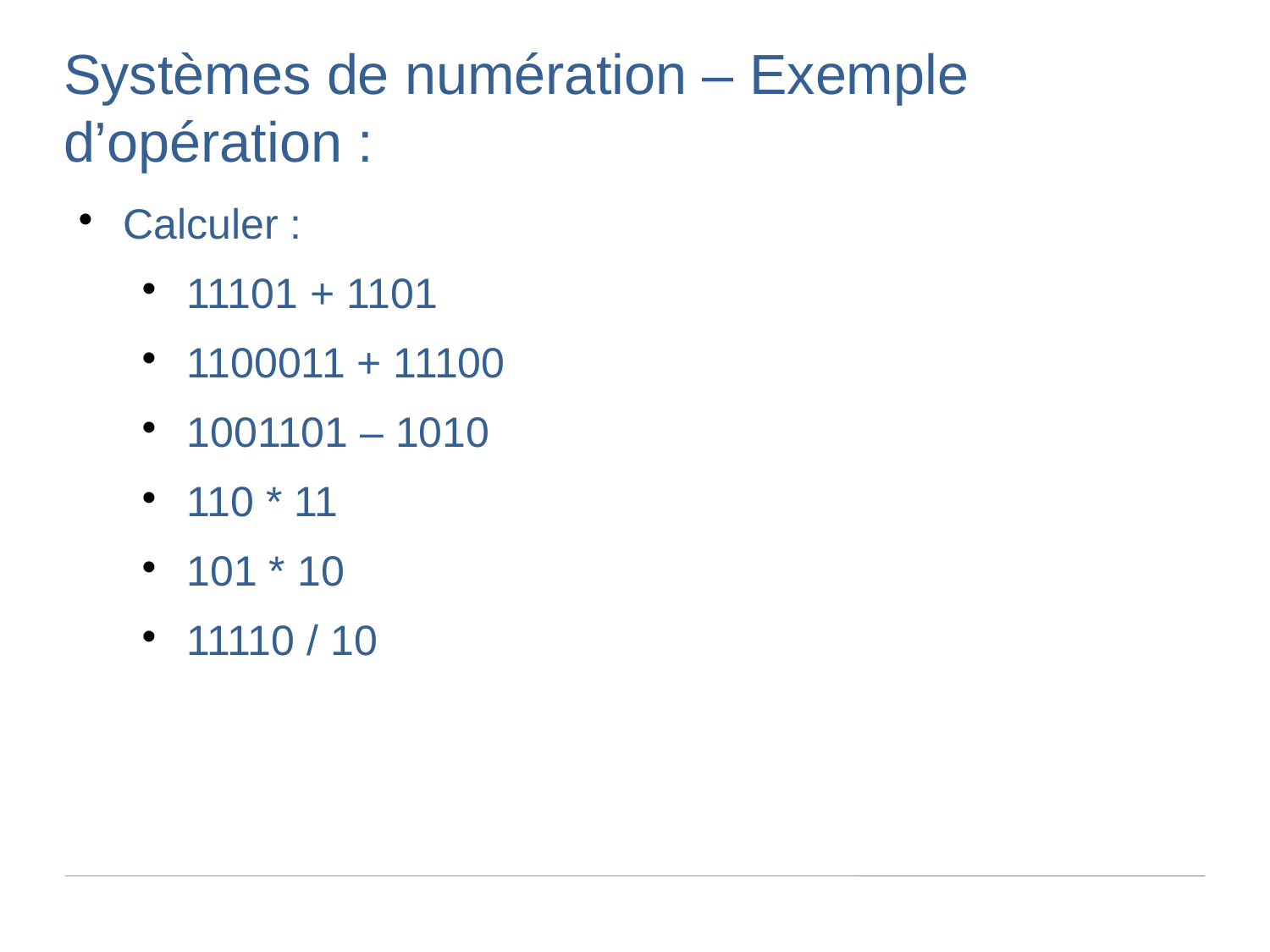

Systèmes de numération – Exemple d’opération :
Calculer :
11101 + 1101
1100011 + 11100
1001101 – 1010
110 * 11
101 * 10
11110 / 10